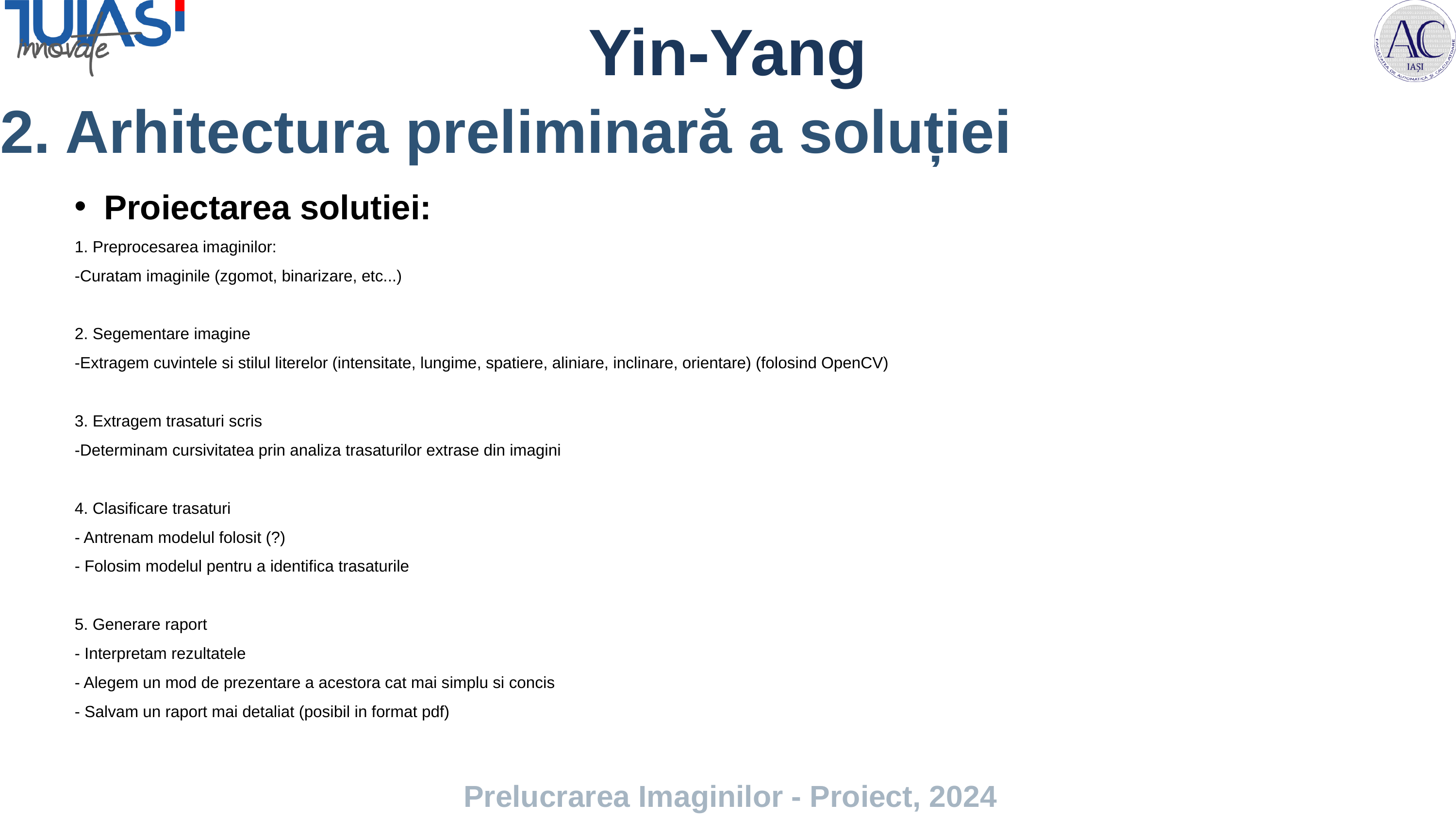

Yin-Yang
2. Arhitectura preliminară a soluției
Proiectarea solutiei:
1. Preprocesarea imaginilor:
-Curatam imaginile (zgomot, binarizare, etc...)

2. Segementare imagine
-Extragem cuvintele si stilul literelor (intensitate, lungime, spatiere, aliniare, inclinare, orientare) (folosind OpenCV)

3. Extragem trasaturi scris
-Determinam cursivitatea prin analiza trasaturilor extrase din imagini

4. Clasificare trasaturi
- Antrenam modelul folosit (?)
- Folosim modelul pentru a identifica trasaturile

5. Generare raport
- Interpretam rezultatele
- Alegem un mod de prezentare a acestora cat mai simplu si concis
- Salvam un raport mai detaliat (posibil in format pdf)
Prelucrarea Imaginilor - Proiect, 2024